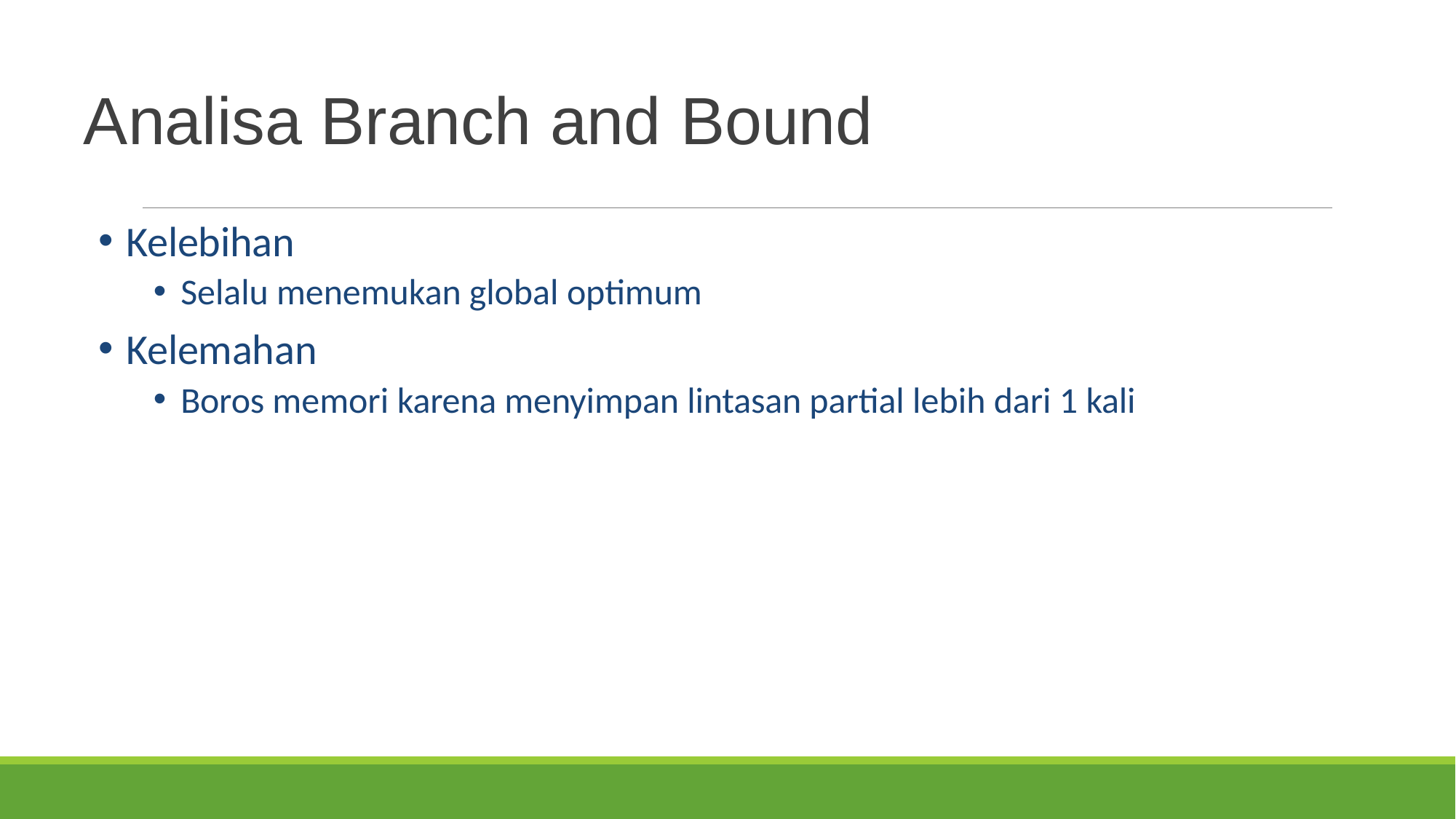

# Analisa Branch and Bound
Kelebihan
Selalu menemukan global optimum
Kelemahan
Boros memori karena menyimpan lintasan partial lebih dari 1 kali